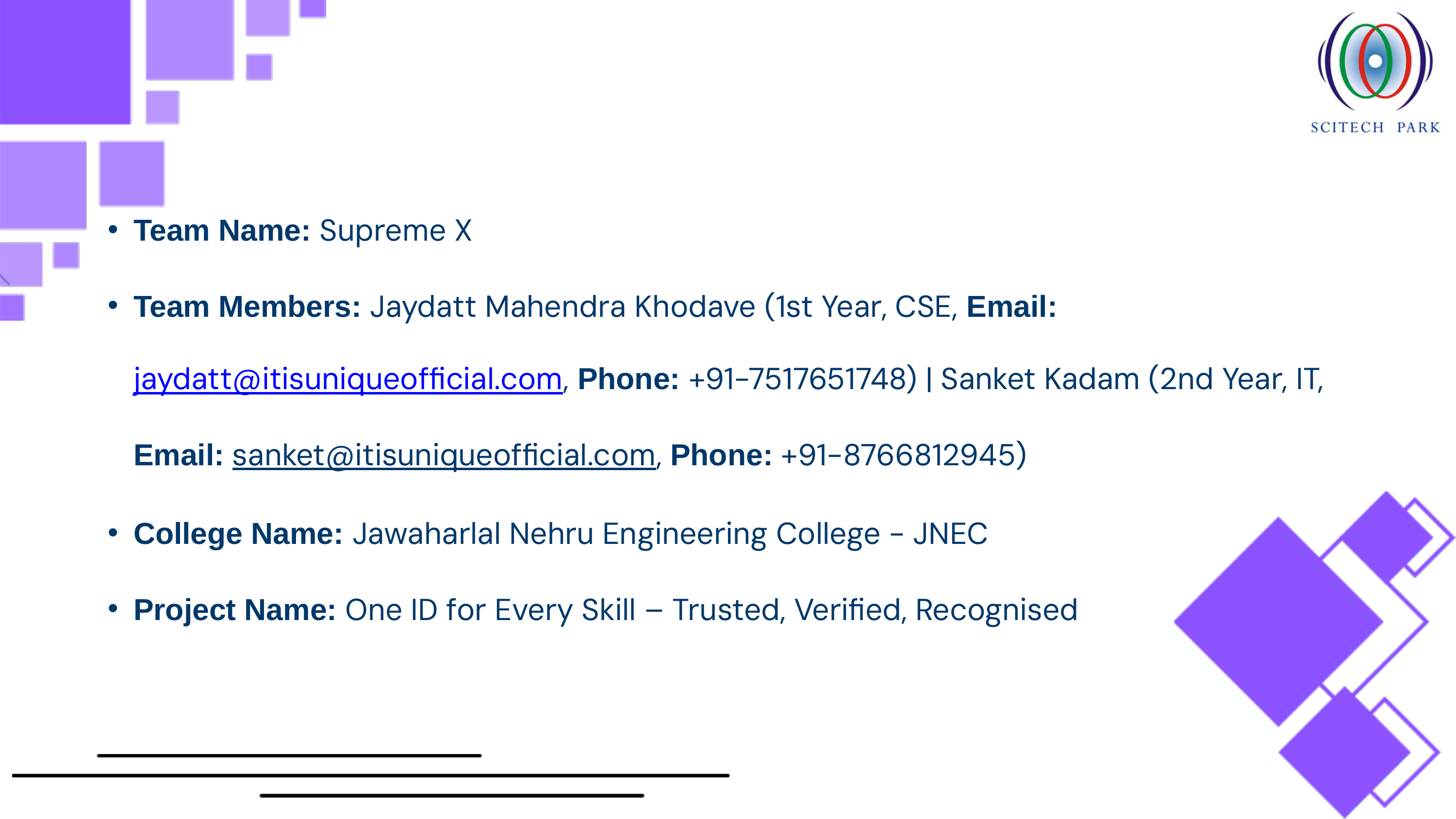

Team Name: Supreme X
Team Members: Jaydatt Mahendra Khodave (1st Year, CSE, Email: jaydatt@itisuniqueofficial.com, Phone: +91-7517651748) | Sanket Kadam (2nd Year, IT, Email: sanket@itisuniqueofficial.com, Phone: +91-8766812945)
College Name: Jawaharlal Nehru Engineering College - JNEC
Project Name: One ID for Every Skill – Trusted, Verified, Recognised